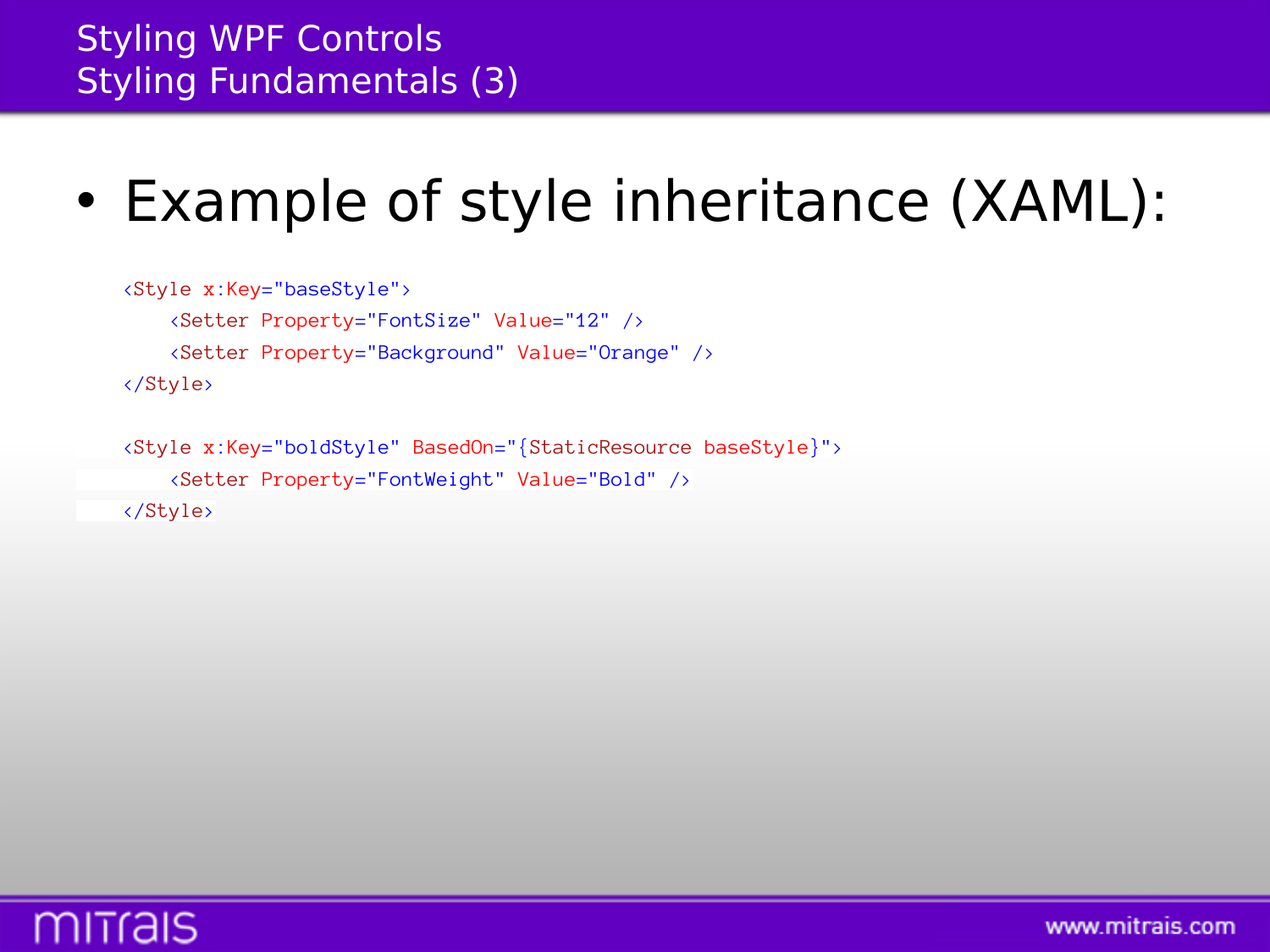

# Styling WPF Controls Styling Fundamentals (3)
Example of style inheritance (XAML):

    <Style x:Key="baseStyle">
        <Setter Property="FontSize" Value="12" />
        <Setter Property="Background" Value="Orange" />
    </Style>

    <Style x:Key="boldStyle" BasedOn="{StaticResource baseStyle}">
        <Setter Property="FontWeight" Value="Bold" />
    </Style>